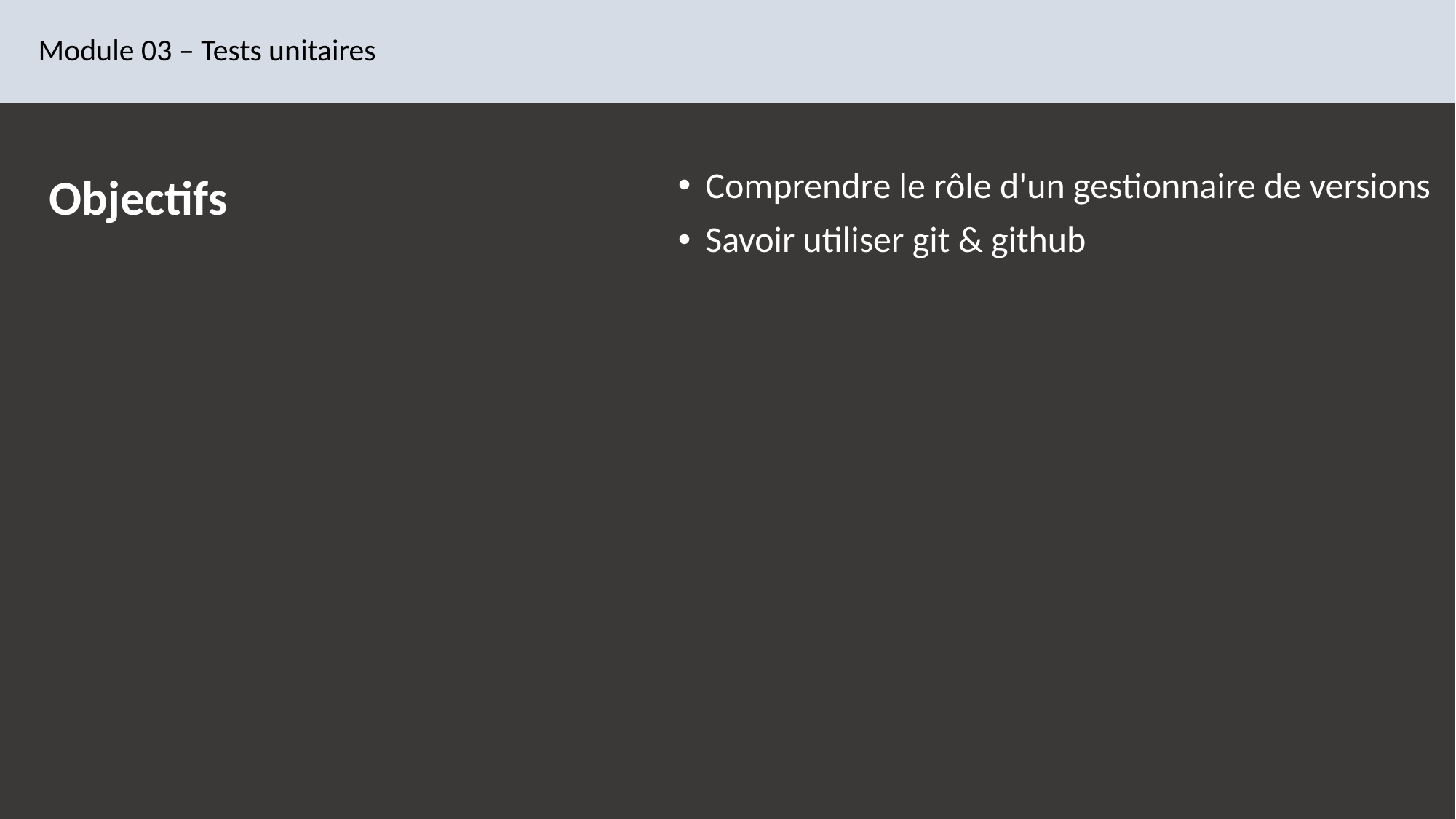

# Module 03 – Tests unitaires

    Objectifs

Comprendre le rôle d'un gestionnaire de versions
Savoir utiliser git & github